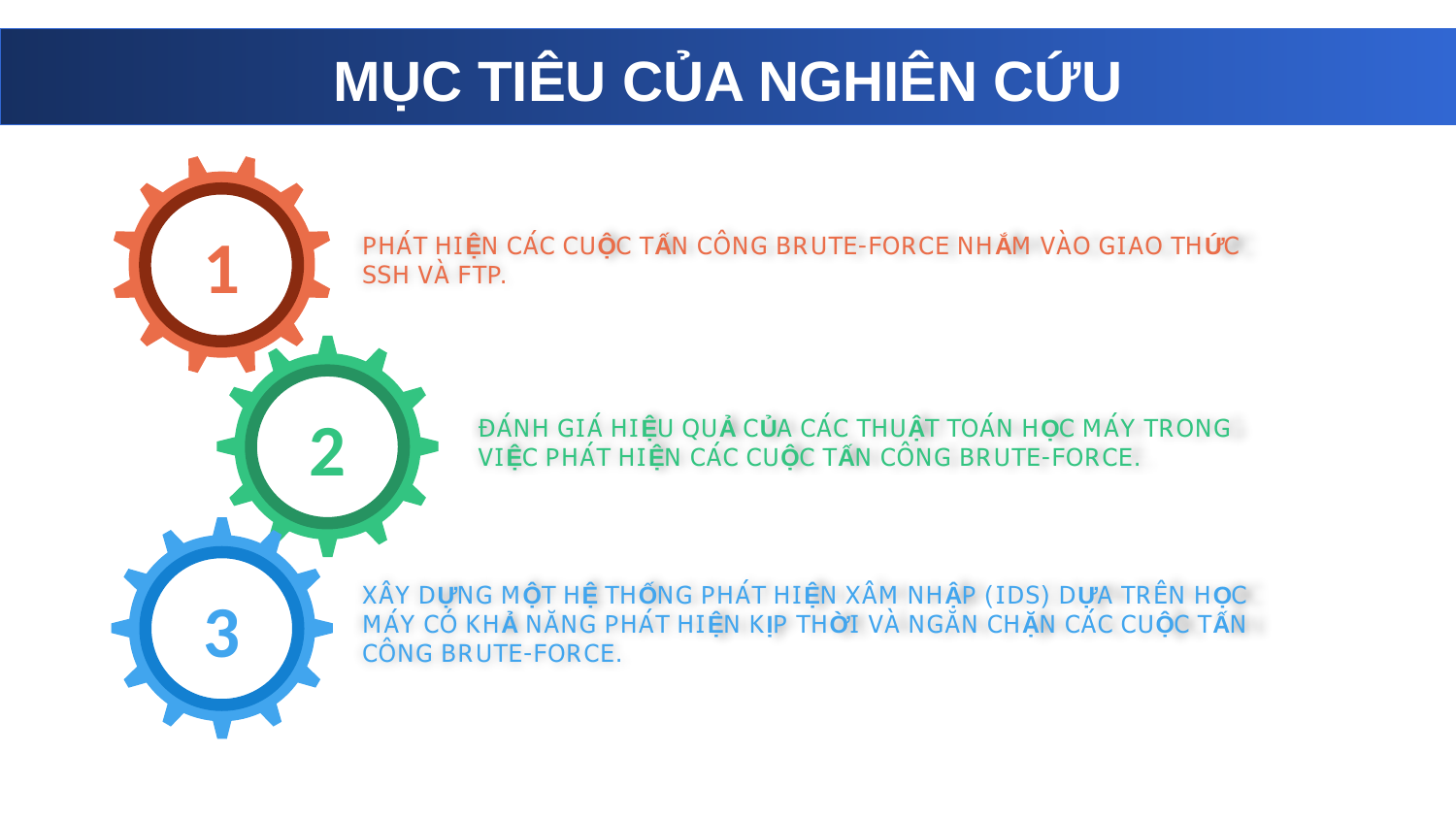

MỤC TIÊU CỦA NGHIÊN CỨU

1
PHÁT HIỆN CÁC CUỘC TẤN CÔNG BRUTE-FORCE NHẮM VÀO GIAO THỨC SSH VÀ FTP.

2
ĐÁNH GIÁ HIỆU QUẢ CỦA CÁC THUẬT TOÁN HỌC MÁY TRONG VIỆC PHÁT HIỆN CÁC CUỘC TẤN CÔNG BRUTE-FORCE.

3
XÂY DỰNG MỘT HỆ THỐNG PHÁT HIỆN XÂM NHẬP (IDS) DỰA TRÊN HỌC MÁY CÓ KHẢ NĂNG PHÁT HIỆN KỊP THỜI VÀ NGĂN CHẶN CÁC CUỘC TẤN CÔNG BRUTE-FORCE.